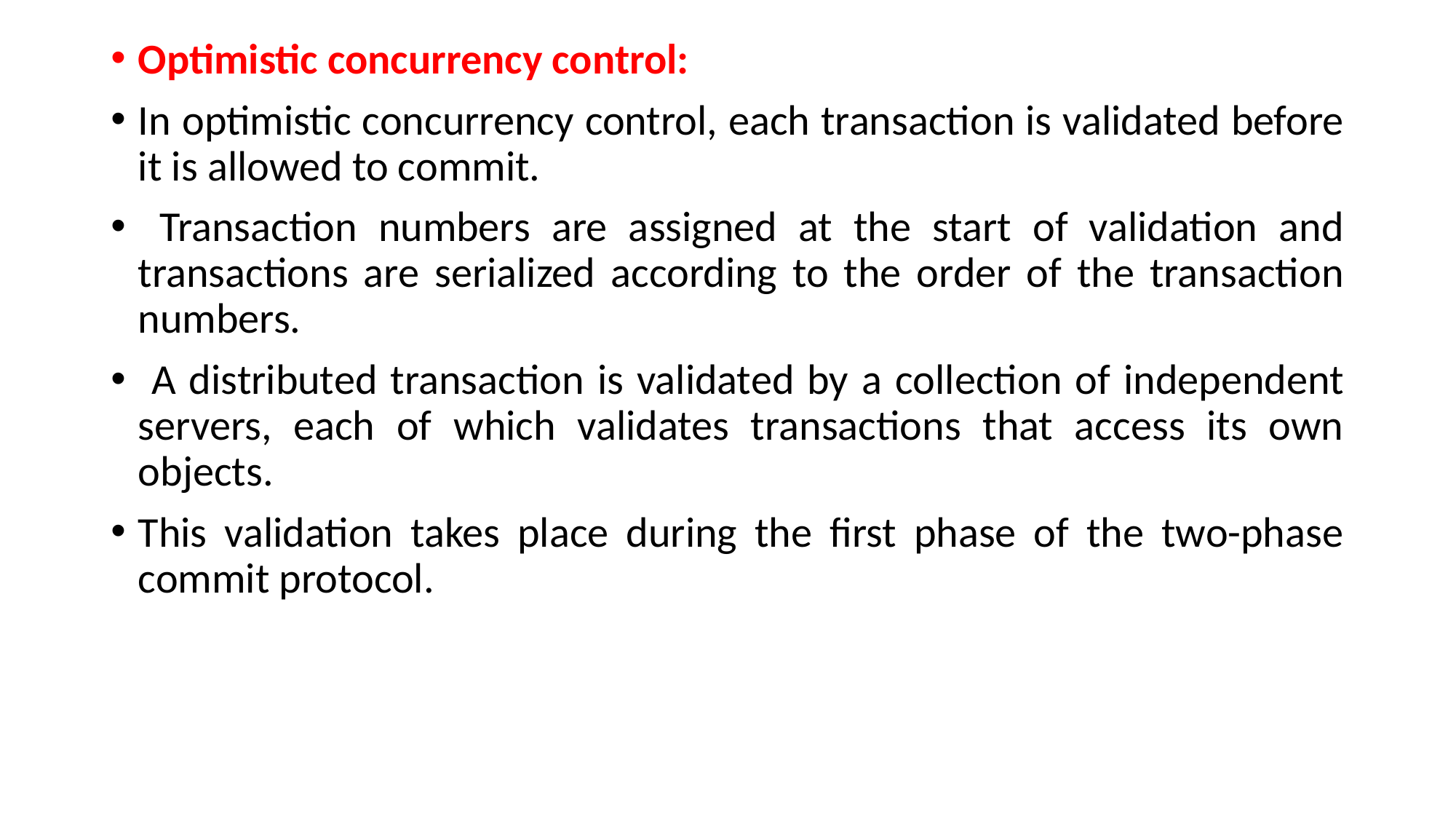

Optimistic concurrency control:
In optimistic concurrency control, each transaction is validated before it is allowed to commit.
 Transaction numbers are assigned at the start of validation and transactions are serialized according to the order of the transaction numbers.
 A distributed transaction is validated by a collection of independent servers, each of which validates transactions that access its own objects.
This validation takes place during the first phase of the two-phase commit protocol.